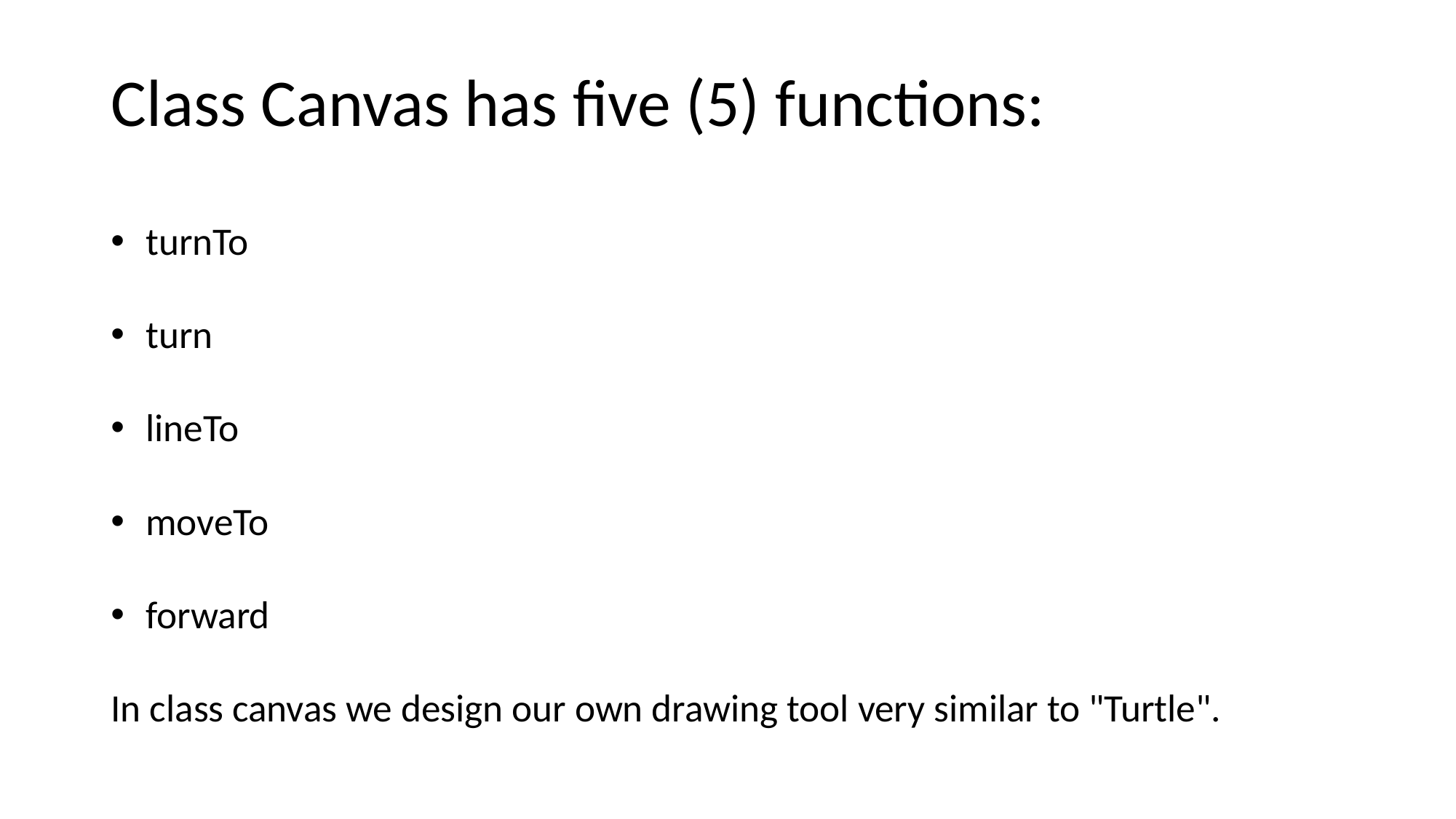

# Class Canvas has five (5) functions:​

turnTo​

turn​

lineTo​

moveTo​

forward​

In class canvas we design our own drawing tool very similar to "Turtle".​